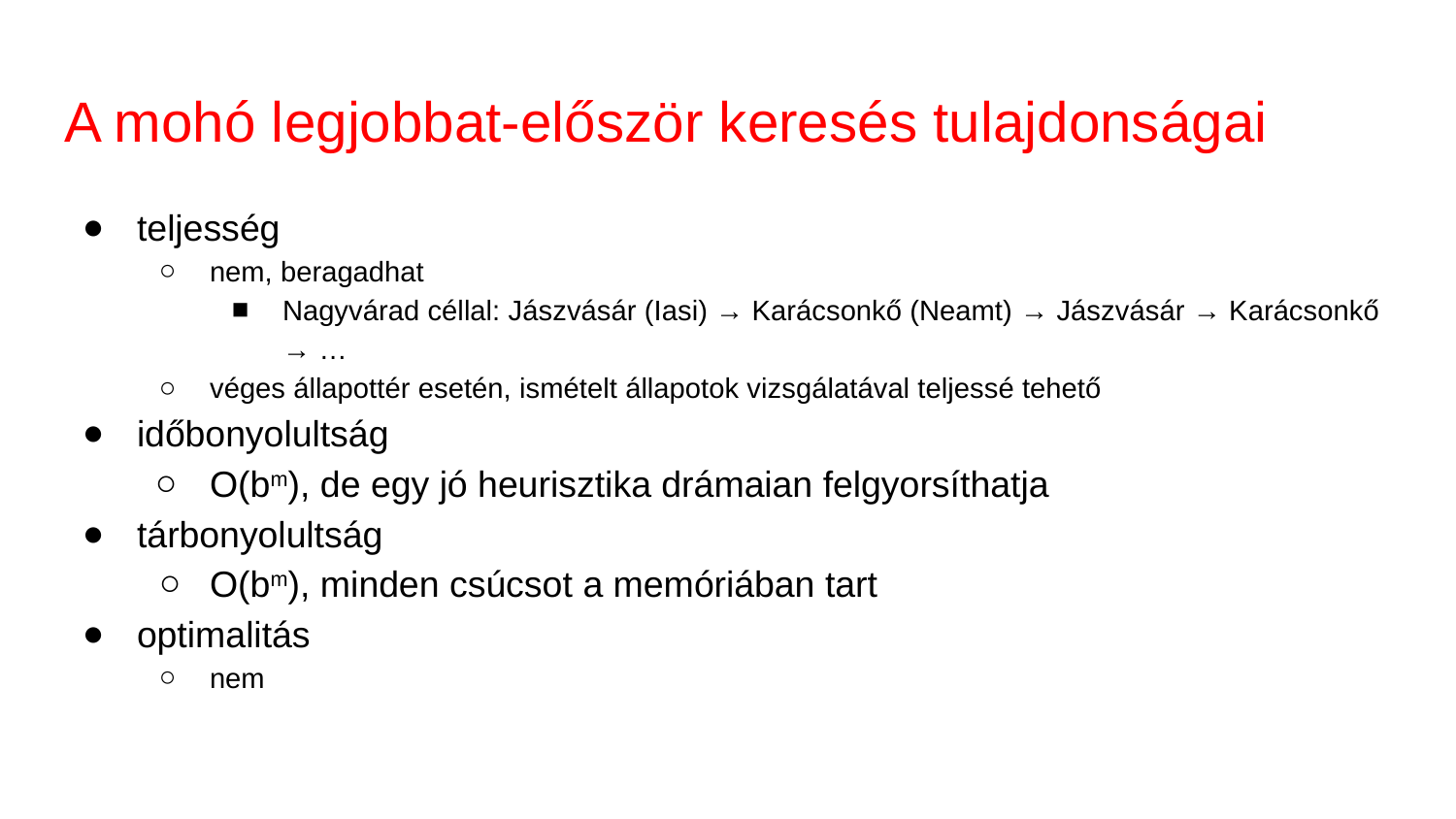

# A mohó legjobbat-először keresés tulajdonságai
teljesség
nem, beragadhat
Nagyvárad céllal: Jászvásár (Iasi) → Karácsonkő (Neamt) → Jászvásár → Karácsonkő → …
véges állapottér esetén, ismételt állapotok vizsgálatával teljessé tehető
időbonyolultság
O(bm), de egy jó heurisztika drámaian felgyorsíthatja
tárbonyolultság
O(bm), minden csúcsot a memóriában tart
optimalitás
nem